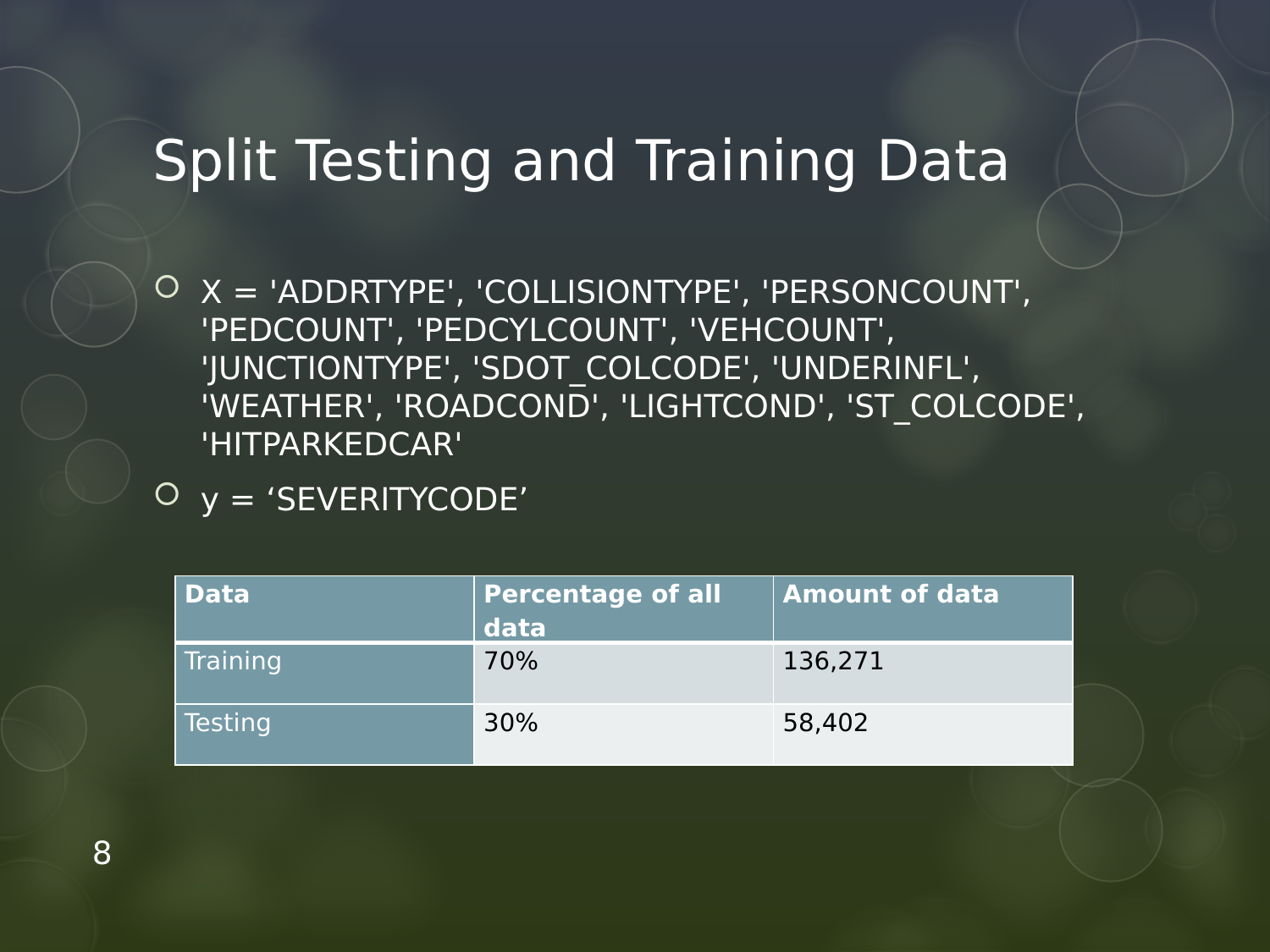

# Split Testing and Training Data
X = 'ADDRTYPE', 'COLLISIONTYPE', 'PERSONCOUNT', 'PEDCOUNT', 'PEDCYLCOUNT', 'VEHCOUNT', 'JUNCTIONTYPE', 'SDOT_COLCODE', 'UNDERINFL', 'WEATHER', 'ROADCOND', 'LIGHTCOND', 'ST_COLCODE', 'HITPARKEDCAR'
y = ‘SEVERITYCODE’

| Data | Percentage of all data | Amount of data |
| --- | --- | --- |
| Training | 70% | 136,271 |
| Testing | 30% | 58,402 |
8